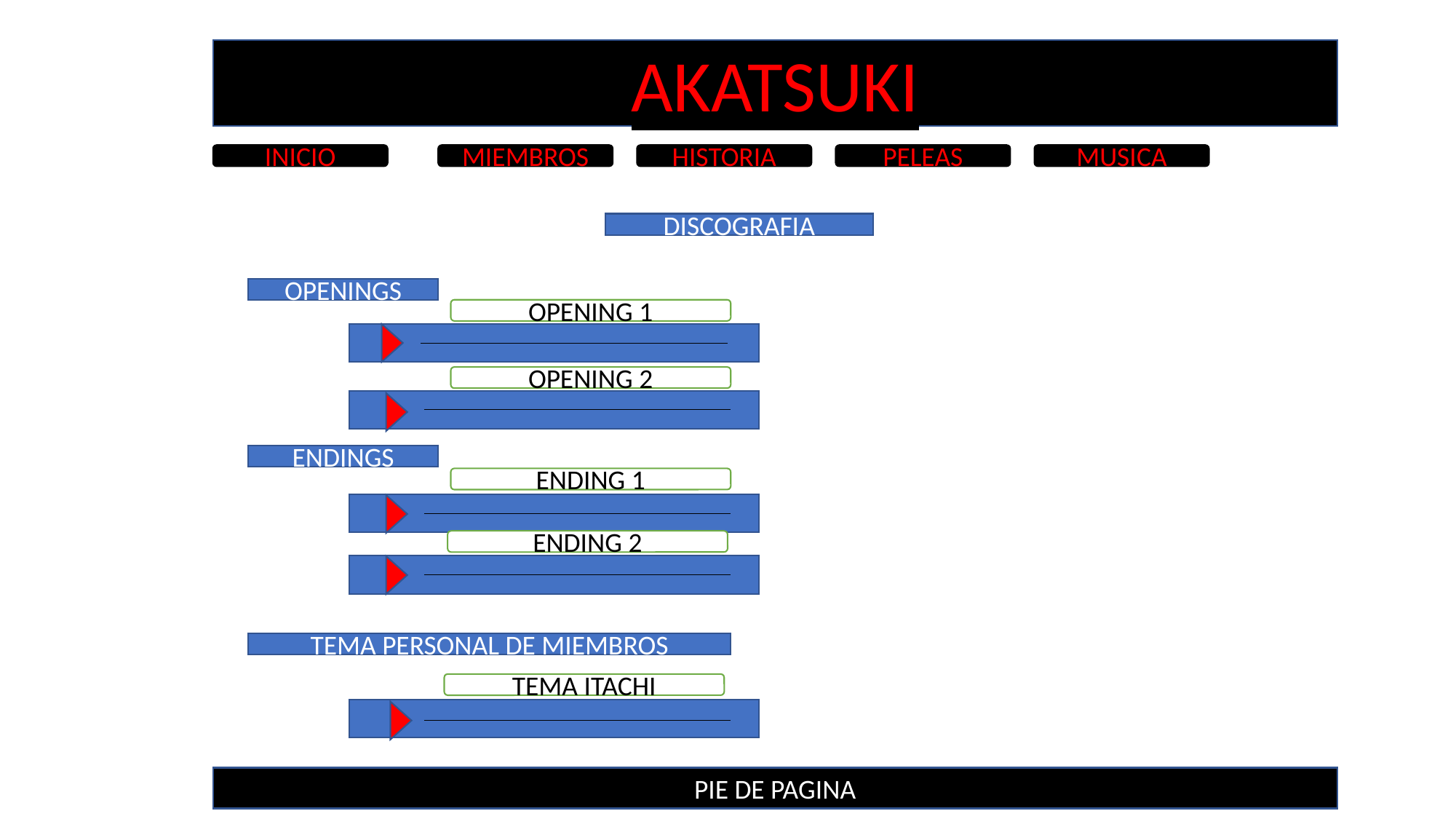

AKATSUKI
INICIO
PELEAS
MUSICA
MIEMBROS
HISTORIA
DISCOGRAFIA
OPENINGS
OPENING 1

OPENING 2

ENDINGS
ENDING 1

ENDING 2

TEMA PERSONAL DE MIEMBROS
TEMA ITACHI

PIE DE PAGINA